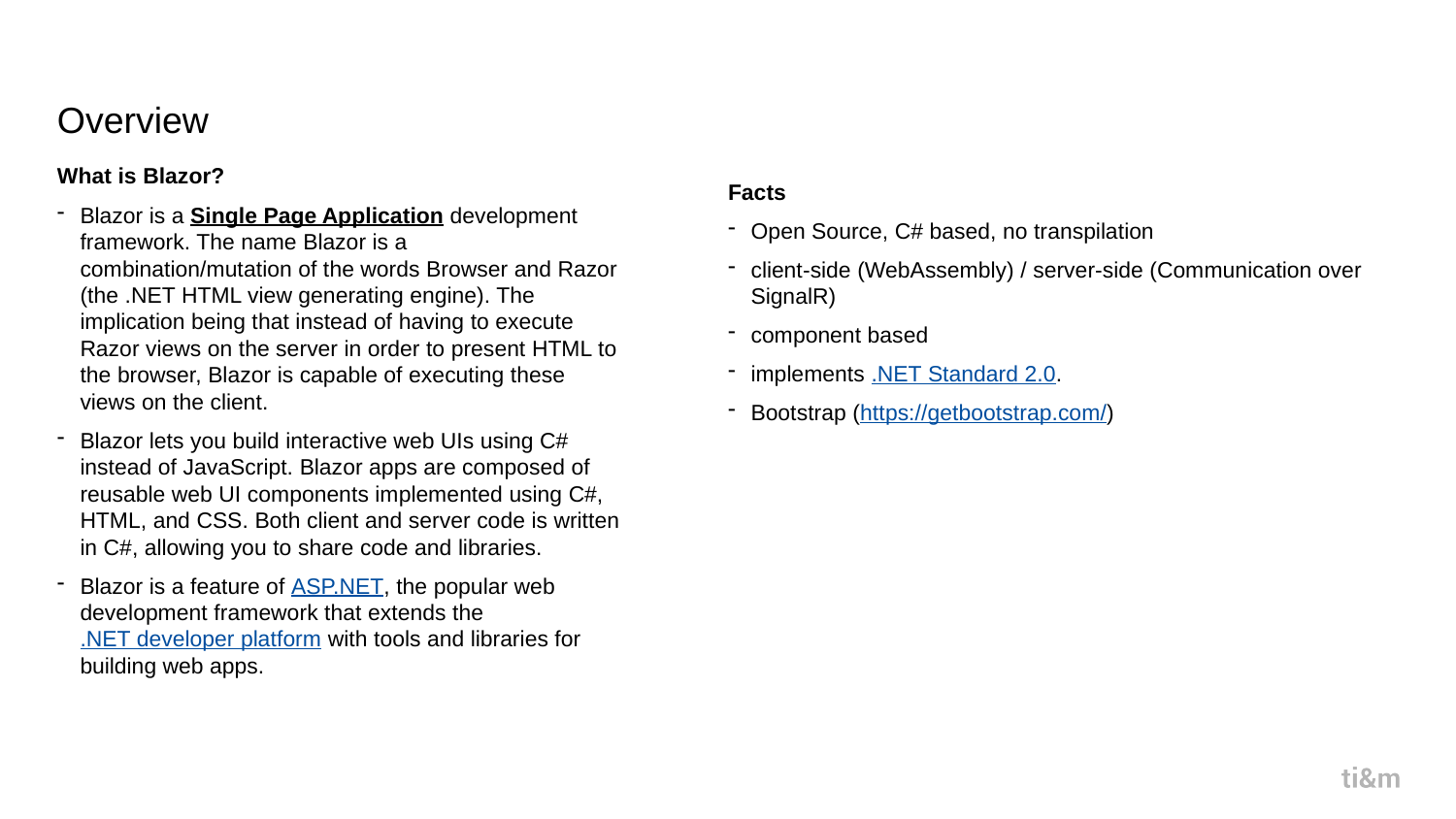

# Overview
What is Blazor?
Blazor is a Single Page Application development framework. The name Blazor is a combination/mutation of the words Browser and Razor (the .NET HTML view generating engine). The implication being that instead of having to execute Razor views on the server in order to present HTML to the browser, Blazor is capable of executing these views on the client.
Blazor lets you build interactive web UIs using C# instead of JavaScript. Blazor apps are composed of reusable web UI components implemented using C#, HTML, and CSS. Both client and server code is written in C#, allowing you to share code and libraries.
Blazor is a feature of ASP.NET, the popular web development framework that extends the .NET developer platform with tools and libraries for building web apps.

Facts
Open Source, C# based, no transpilation
client-side (WebAssembly) / server-side (Communication over SignalR)
component based
implements .NET Standard 2.0.
Bootstrap (https://getbootstrap.com/)